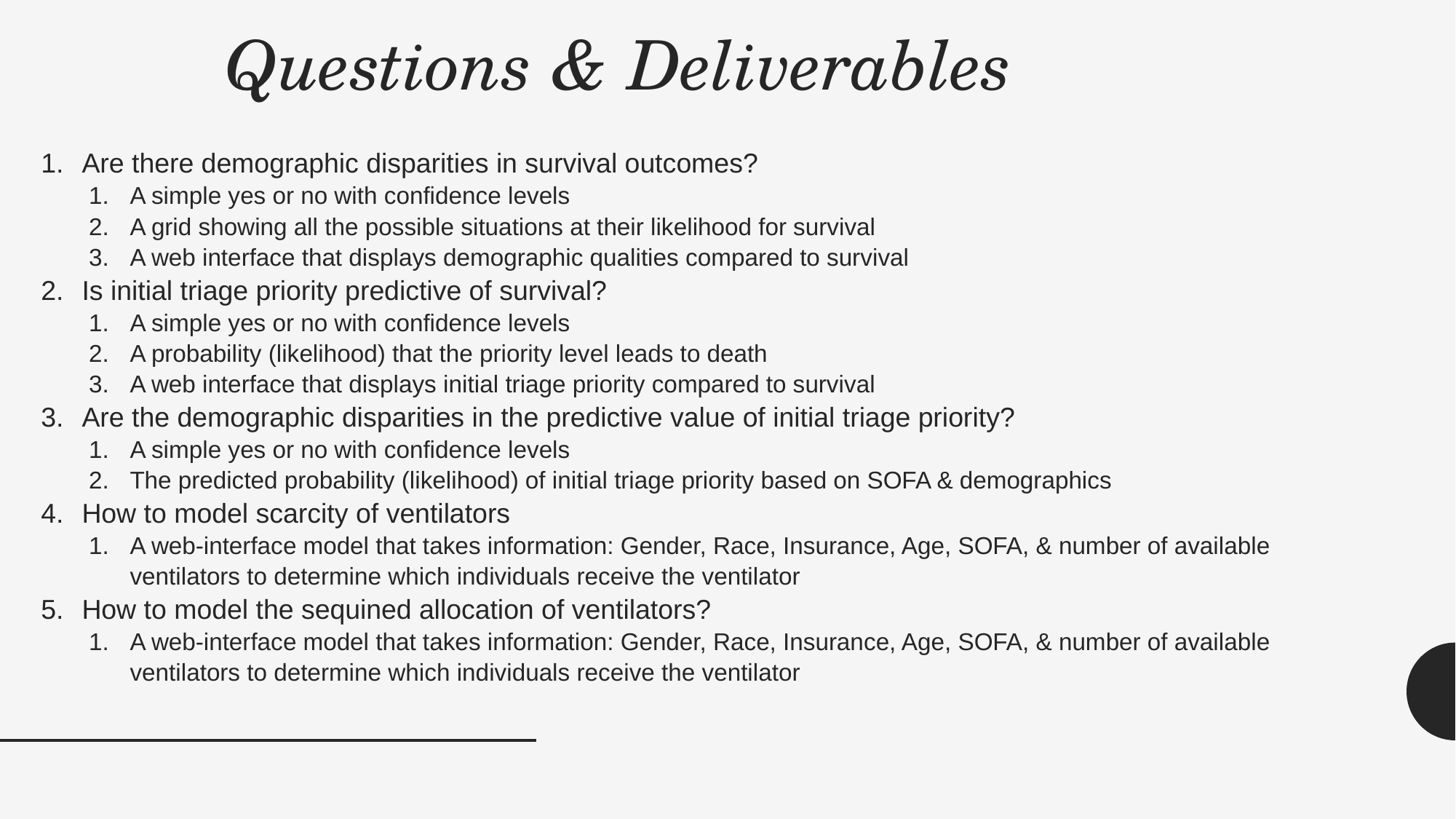

# Questions & Deliverables
Are there demographic disparities in survival outcomes?
A simple yes or no with confidence levels
A grid showing all the possible situations at their likelihood for survival
A web interface that displays demographic qualities compared to survival
Is initial triage priority predictive of survival?
A simple yes or no with confidence levels
A probability (likelihood) that the priority level leads to death
A web interface that displays initial triage priority compared to survival
Are the demographic disparities in the predictive value of initial triage priority?
A simple yes or no with confidence levels
The predicted probability (likelihood) of initial triage priority based on SOFA & demographics
How to model scarcity of ventilators
A web-interface model that takes information: Gender, Race, Insurance, Age, SOFA, & number of available ventilators to determine which individuals receive the ventilator
How to model the sequined allocation of ventilators?
A web-interface model that takes information: Gender, Race, Insurance, Age, SOFA, & number of available ventilators to determine which individuals receive the ventilator